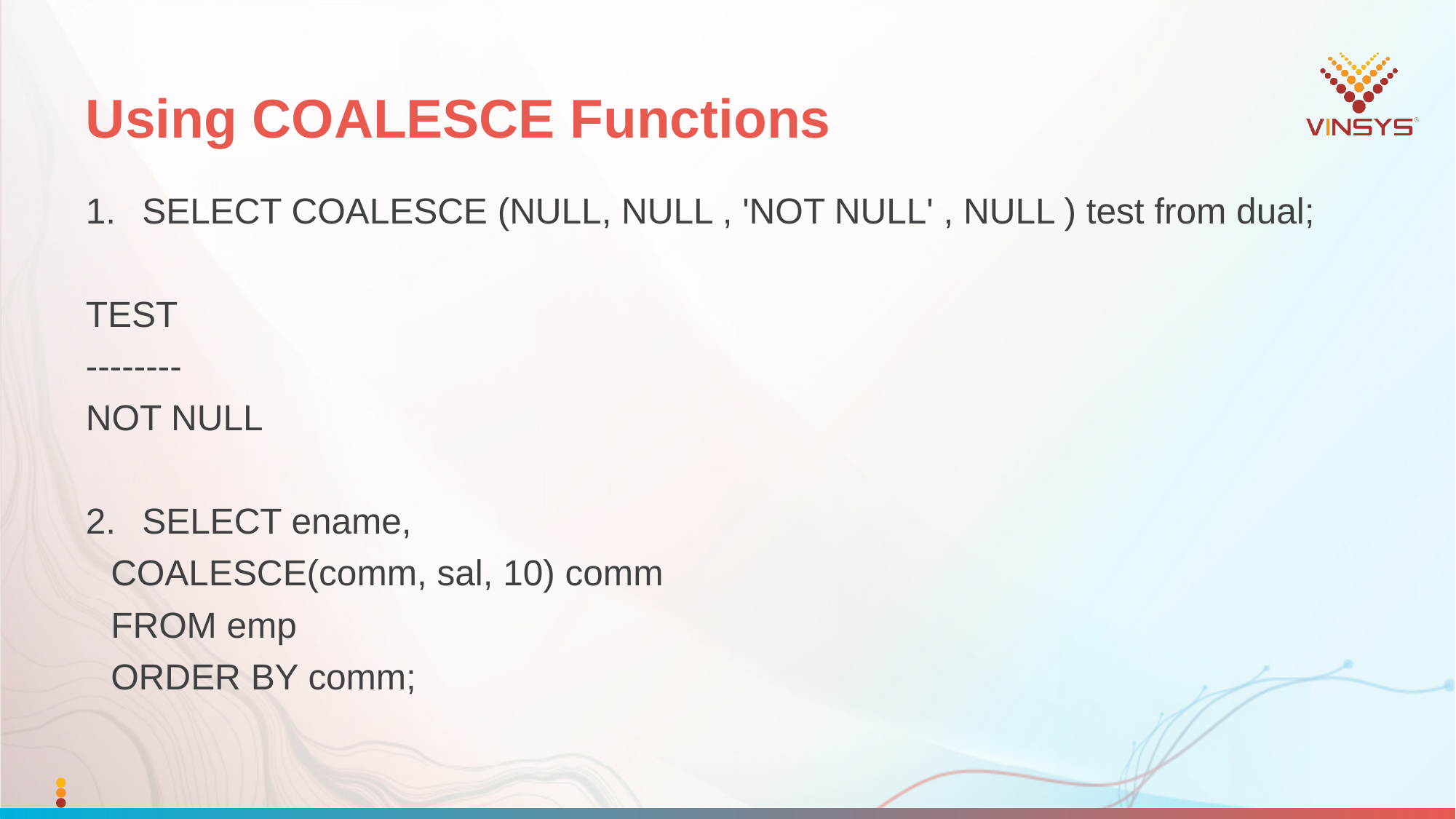

# Using COALESCE Functions
SELECT COALESCE (NULL, NULL , 'NOT NULL' , NULL ) test from dual;

TEST
--------
NOT NULL

SELECT ename,
	COALESCE(comm, sal, 10) comm
	FROM emp
	ORDER BY comm;